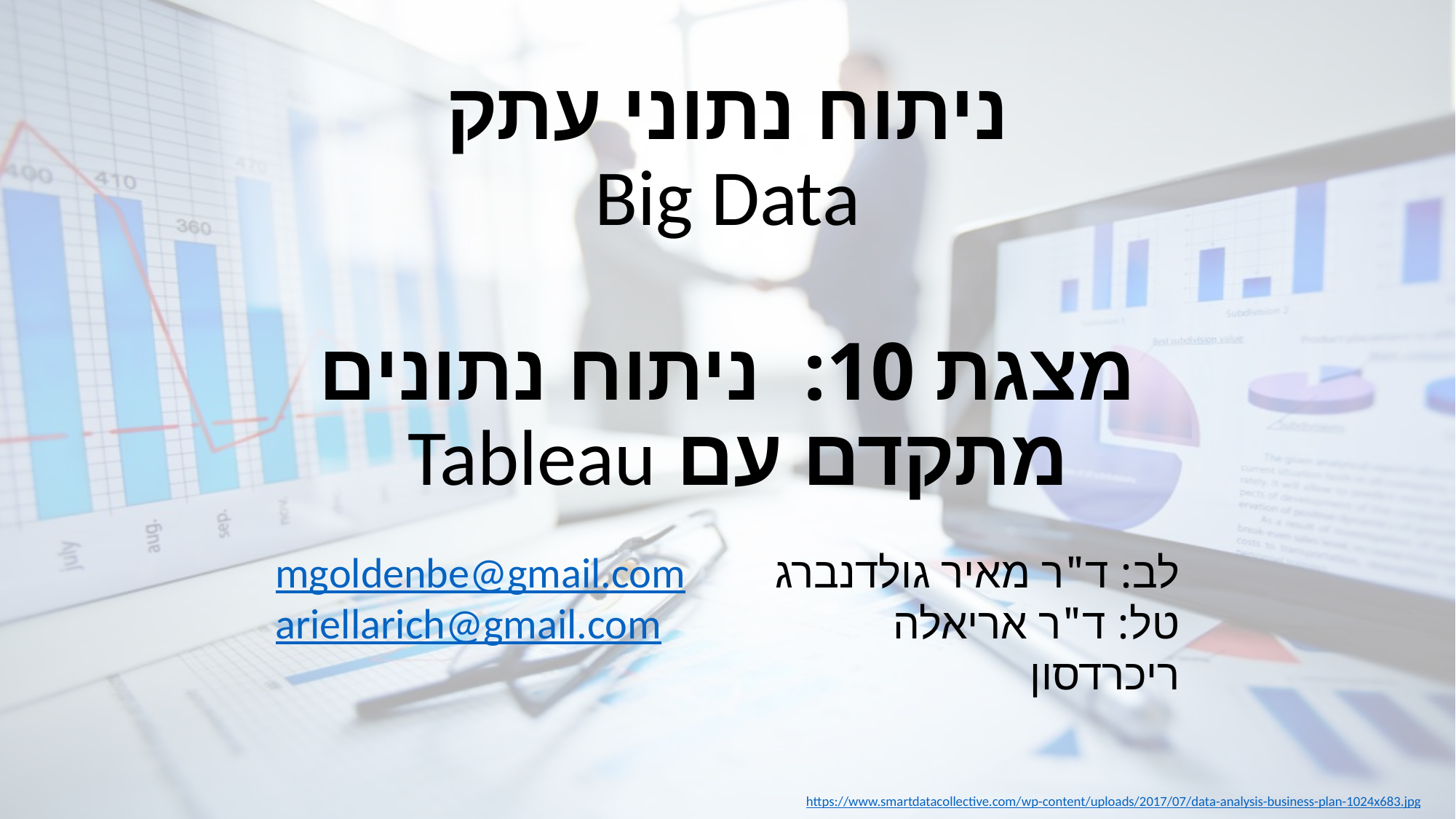

# ניתוח נתוני עתק Big Data
מצגת 10:  ניתוח נתונים מתקדם עם Tableau
mgoldenbe@gmail.com
ariellarich@gmail.com
לב: ד"ר מאיר גולדנברג
טל: ד"ר אריאלה ריכרדסון
https://www.smartdatacollective.com/wp-content/uploads/2017/07/data-analysis-business-plan-1024x683.jpg